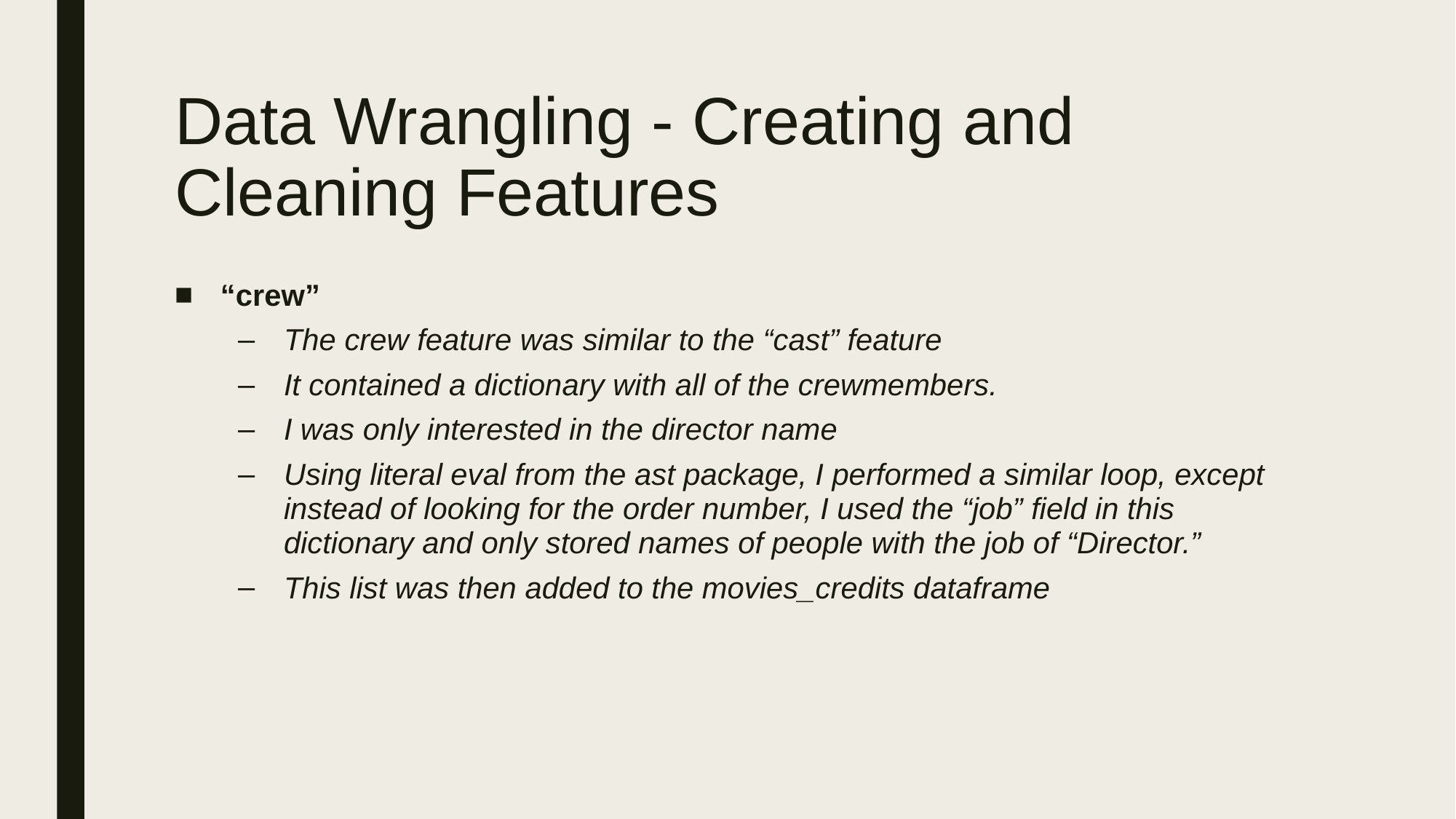

# Data Wrangling - Creating and Cleaning Features
“crew”
The crew feature was similar to the “cast” feature
It contained a dictionary with all of the crewmembers.
I was only interested in the director name
Using literal eval from the ast package, I performed a similar loop, except instead of looking for the order number, I used the “job” field in this dictionary and only stored names of people with the job of “Director.”
This list was then added to the movies_credits dataframe